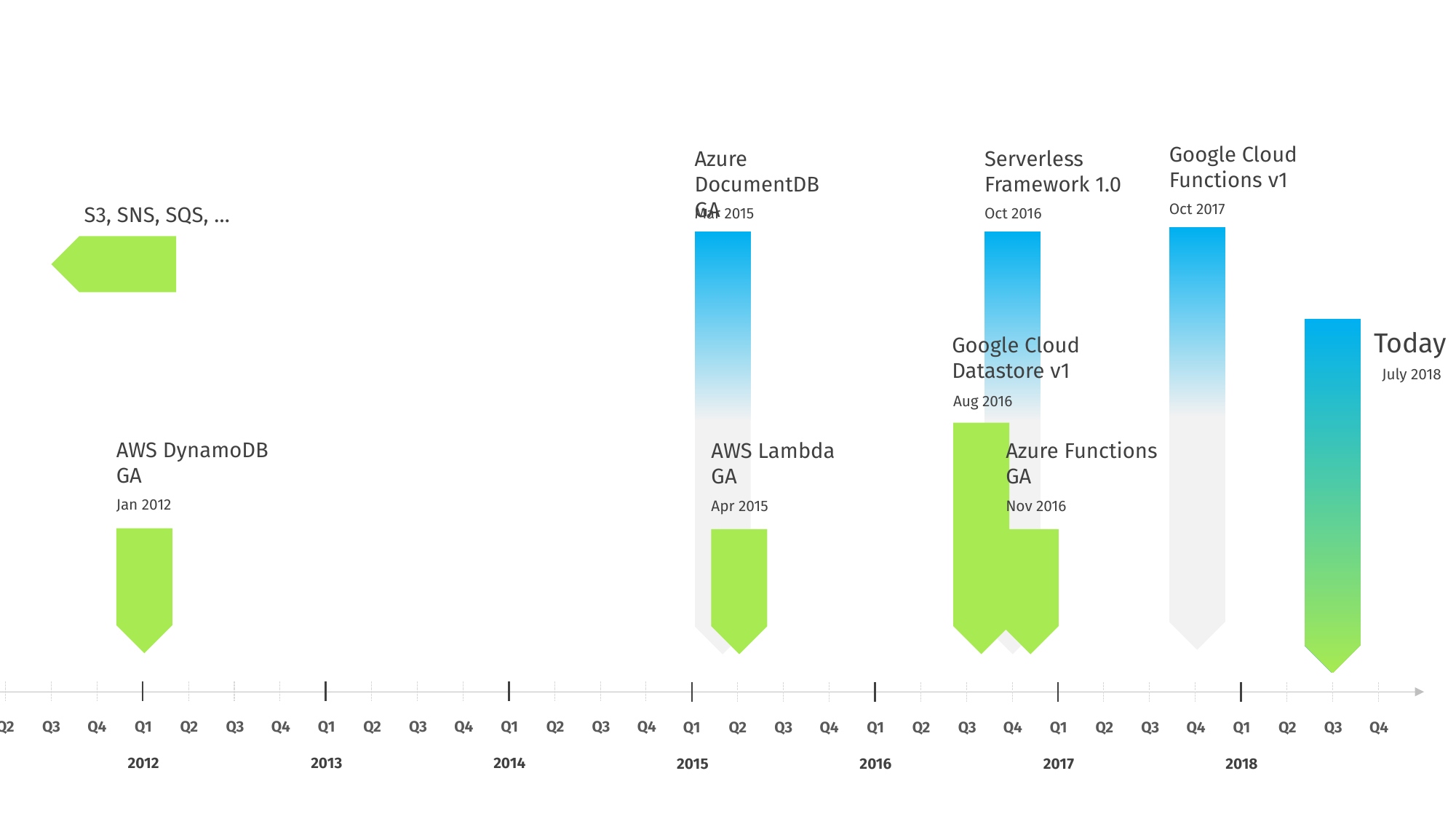

Google Cloud Functions v1
Oct 2017

Azure DocumentDB GA
Mar 2015

Serverless Framework 1.0
Oct 2016

S3, SNS, SQS, …

Today
July 2018
Google Cloud Datastore v1
Aug 2016

AWS DynamoDB GA
Jan 2012

AWS Lambda
GA
Apr 2015

Azure Functions GA
Nov 2016

Q1
Q2
Q3
Q4
Q1
Q2
Q3
Q4
Q1
Q2
Q3
Q4
Q1
Q2
Q3
Q4
2011
2012
2013
2014
Q1
Q2
Q3
Q4
Q1
Q2
Q3
Q4
Q1
Q2
Q3
Q4
Q1
Q2
Q3
Q4
2015
2016
2017
2018